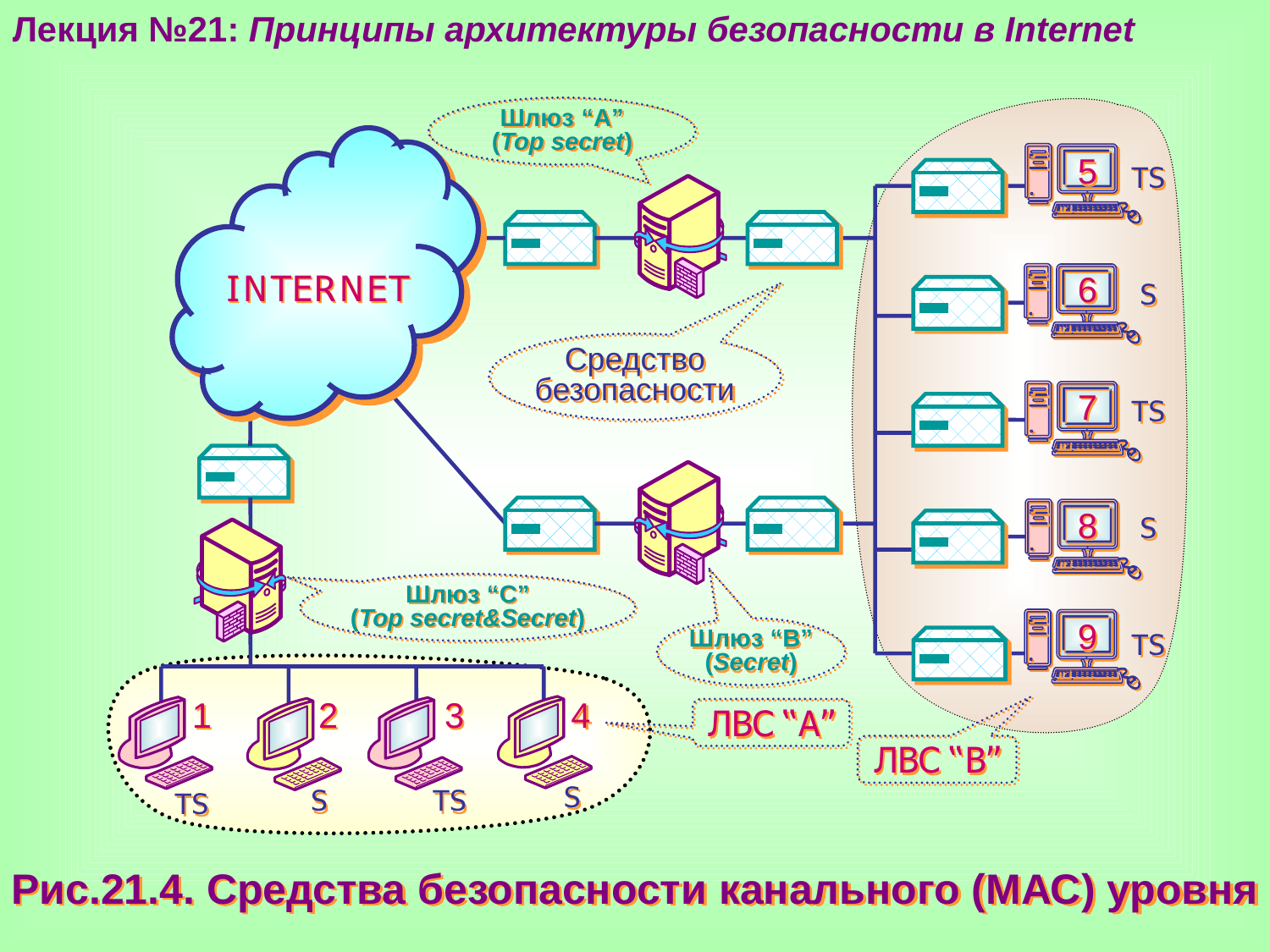

Лекция №21: Принципы архитектуры безопасности в Internet

Шлюз “A”
(Top secret)

5

TS

INTERNET

6

S

Средство
безопасности

7

TS

8

S

Шлюз “С”
(Top secret&Secret)

9
Шлюз “B”
(Secret)

TS

1
2
3
4

ЛВС “А”
ЛВС “В”
S
S
TS
TS
Рис.21.4. Средства безопасности канального (МАС) уровня